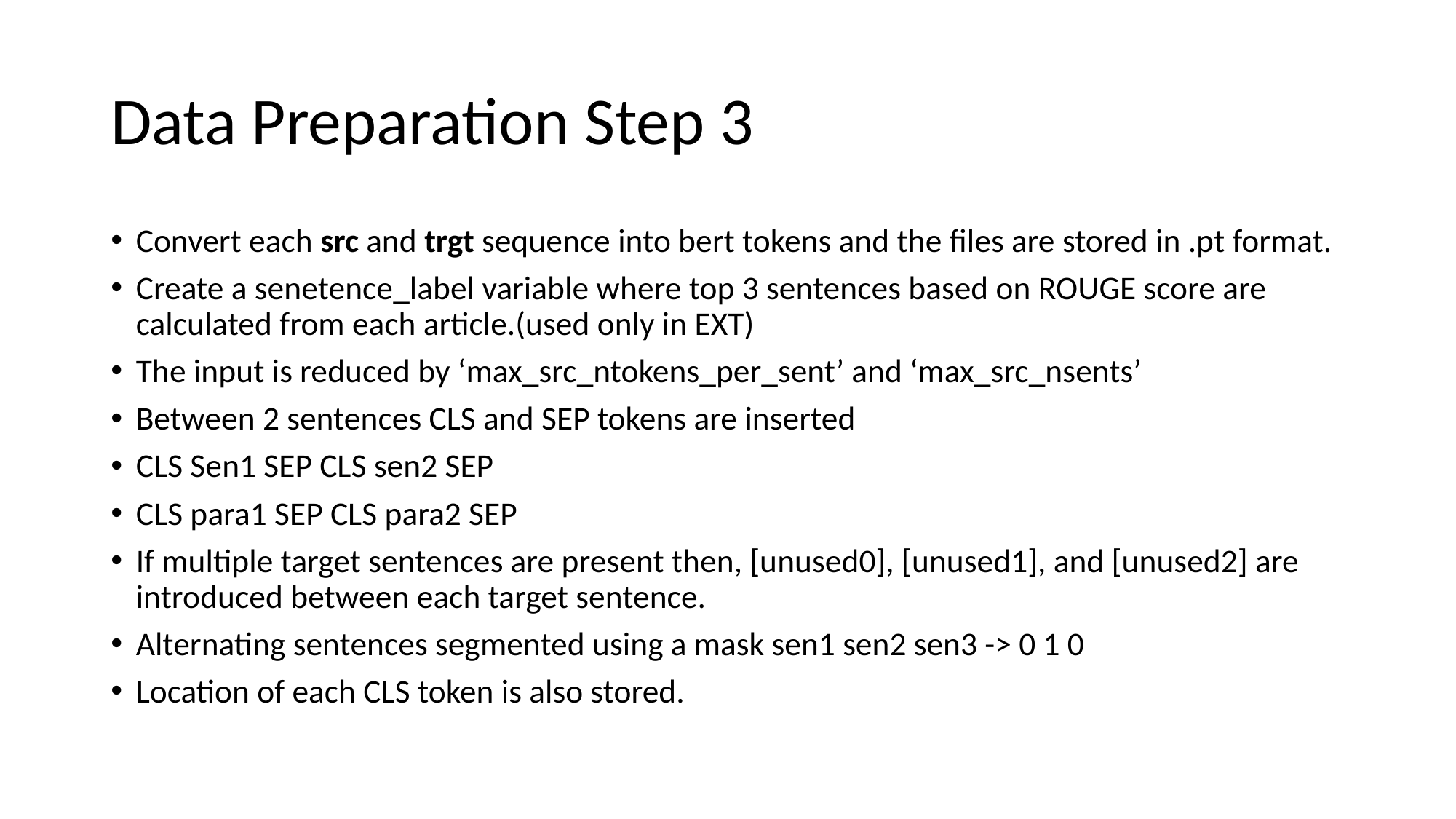

# Data Preparation Step 3
Convert each src and trgt sequence into bert tokens and the files are stored in .pt format.
Create a senetence_label variable where top 3 sentences based on ROUGE score are calculated from each article.(used only in EXT)
The input is reduced by ‘max_src_ntokens_per_sent’ and ‘max_src_nsents’
Between 2 sentences CLS and SEP tokens are inserted
CLS Sen1 SEP CLS sen2 SEP
CLS para1 SEP CLS para2 SEP
If multiple target sentences are present then, [unused0], [unused1], and [unused2] are introduced between each target sentence.
Alternating sentences segmented using a mask sen1 sen2 sen3 -> 0 1 0
Location of each CLS token is also stored.